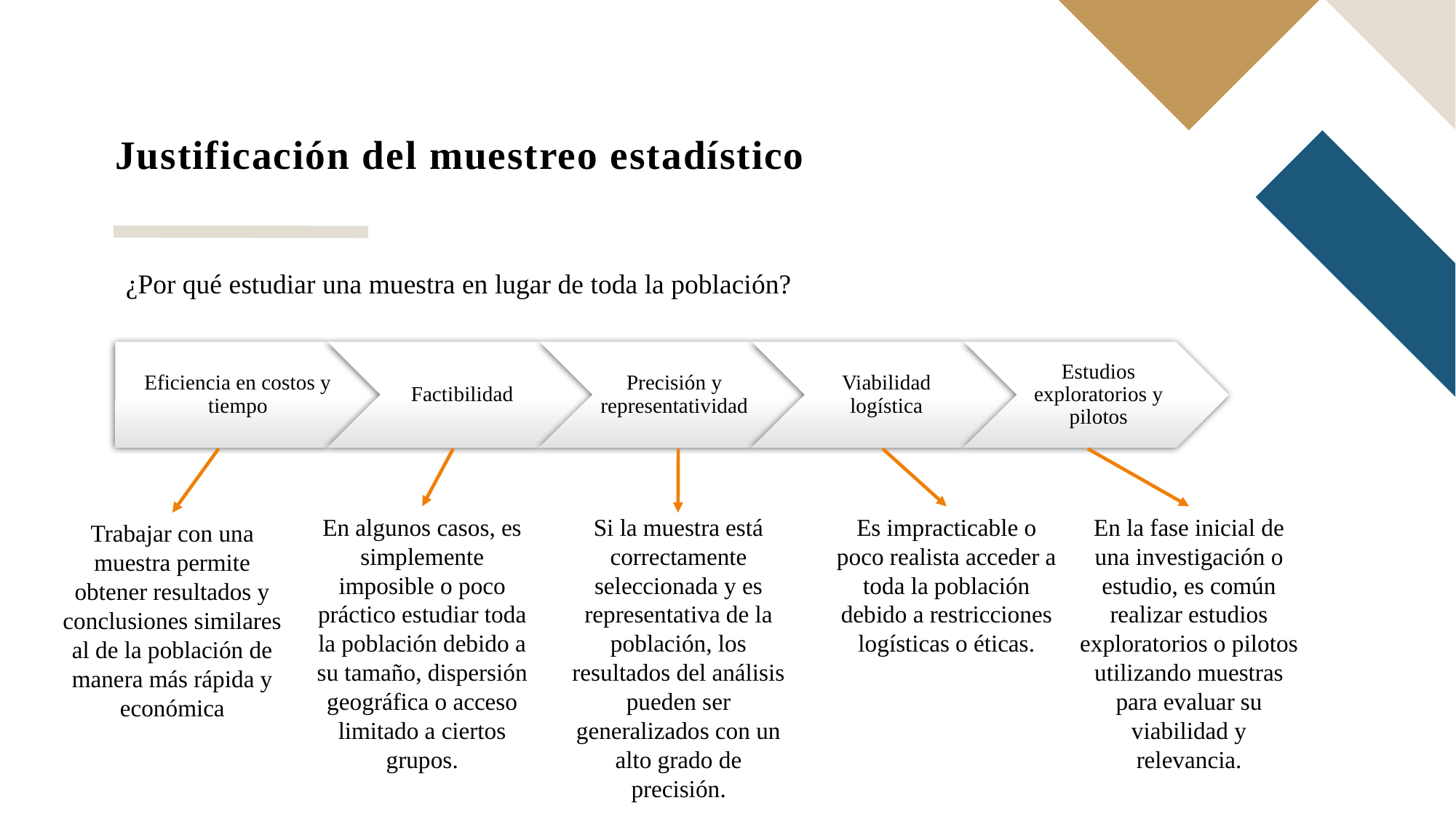

# Justificación del muestreo estadístico
¿Por qué estudiar una muestra en lugar de toda la población?
Eficiencia en costos y tiempo
Factibilidad
Precisión y representatividad
Viabilidad logística
Estudios exploratorios y pilotos
En algunos casos, es simplemente imposible o poco práctico estudiar toda la población debido a su tamaño, dispersión geográfica o acceso limitado a ciertos grupos.
Si la muestra está correctamente seleccionada y es representativa de la población, los resultados del análisis pueden ser generalizados con un alto grado de precisión.
Es impracticable o poco realista acceder a toda la población debido a restricciones logísticas o éticas.
En la fase inicial de una investigación o estudio, es común realizar estudios exploratorios o pilotos utilizando muestras para evaluar su viabilidad y relevancia.
Trabajar con una muestra permite obtener resultados y conclusiones similares al de la población de manera más rápida y económica